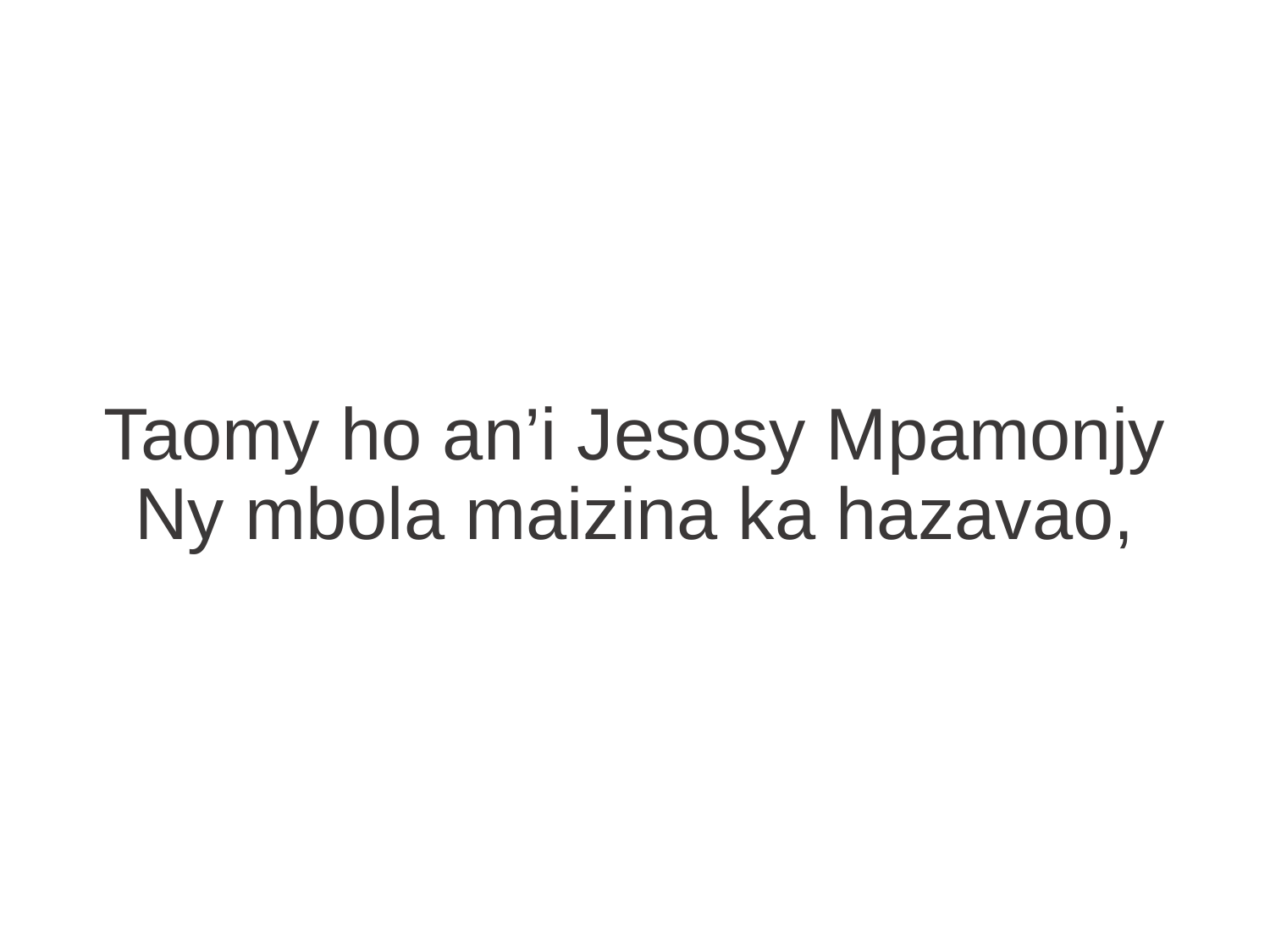

Taomy ho an’i Jesosy Mpamonjy
Ny mbola maizina ka hazavao,